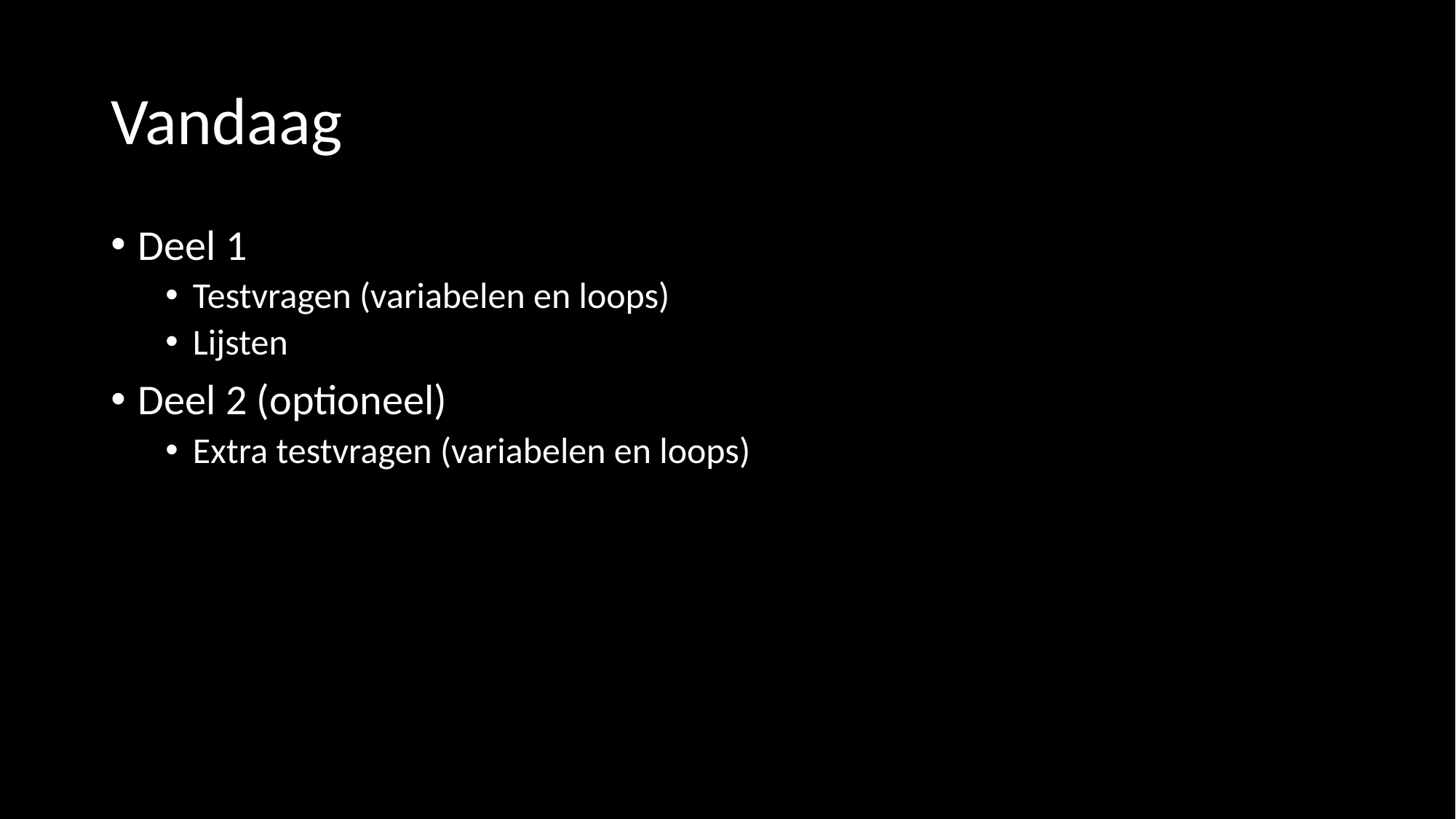

# Vandaag
Deel 1
Testvragen (variabelen en loops)
Lijsten
Deel 2 (optioneel)
Extra testvragen (variabelen en loops)